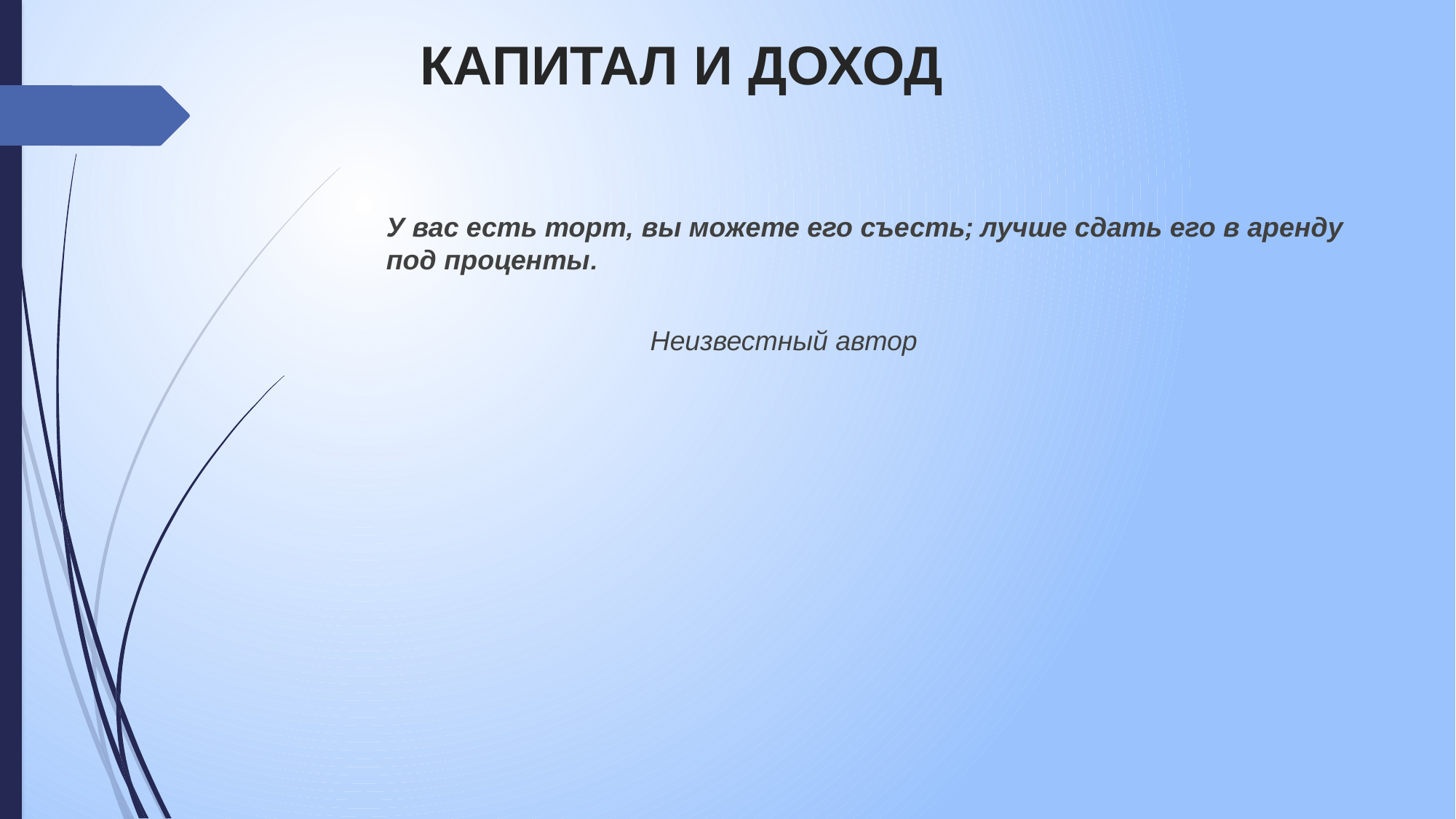

# КАПИТАЛ И ДОХОД
У вас есть торт, вы можете его съесть; лучше сдать его в аренду под проценты.
											      Неизвестный автор